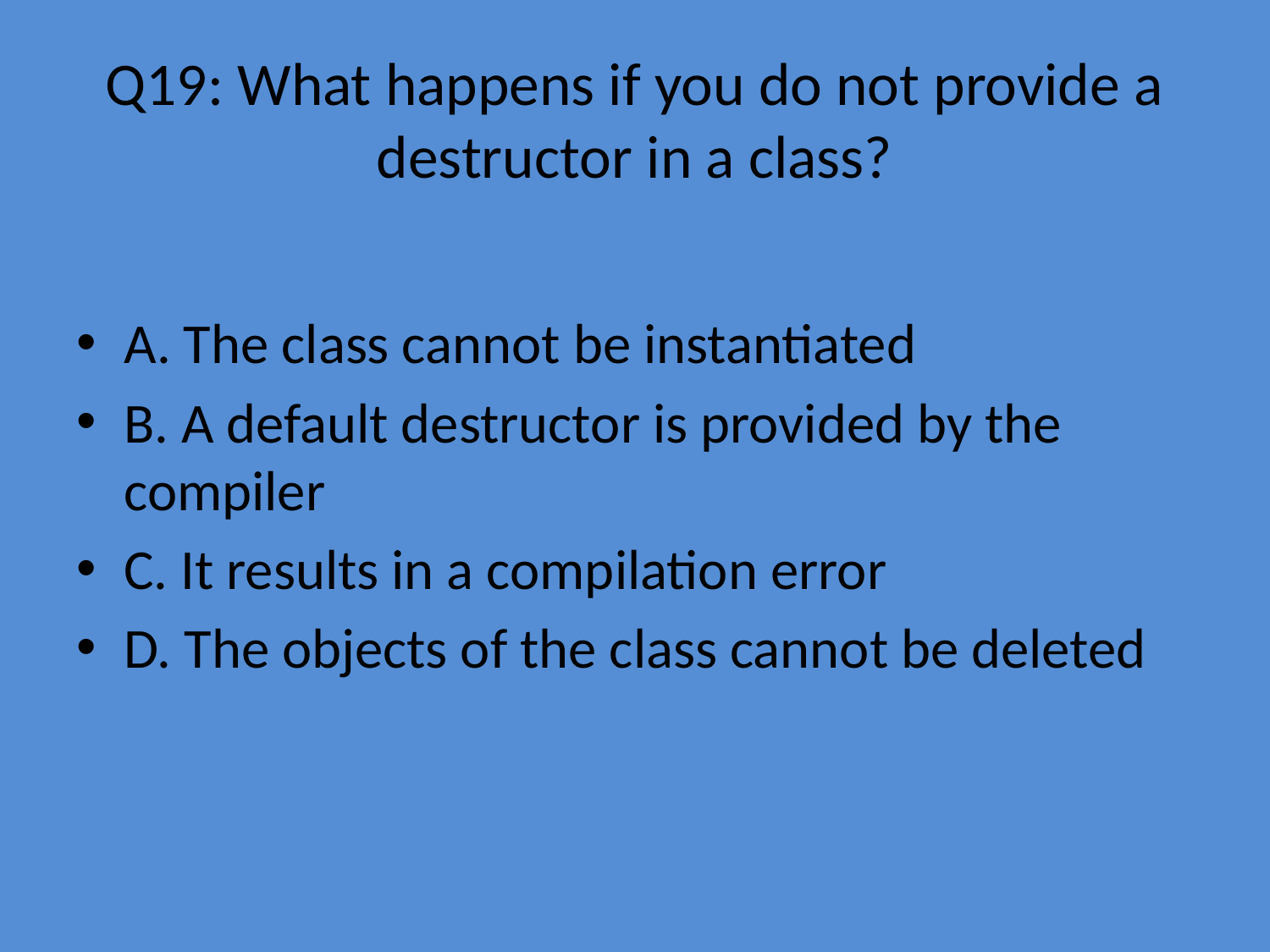

# Q19: What happens if you do not provide a destructor in a class?

A. The class cannot be instantiated
B. A default destructor is provided by the compiler
C. It results in a compilation error
D. The objects of the class cannot be deleted